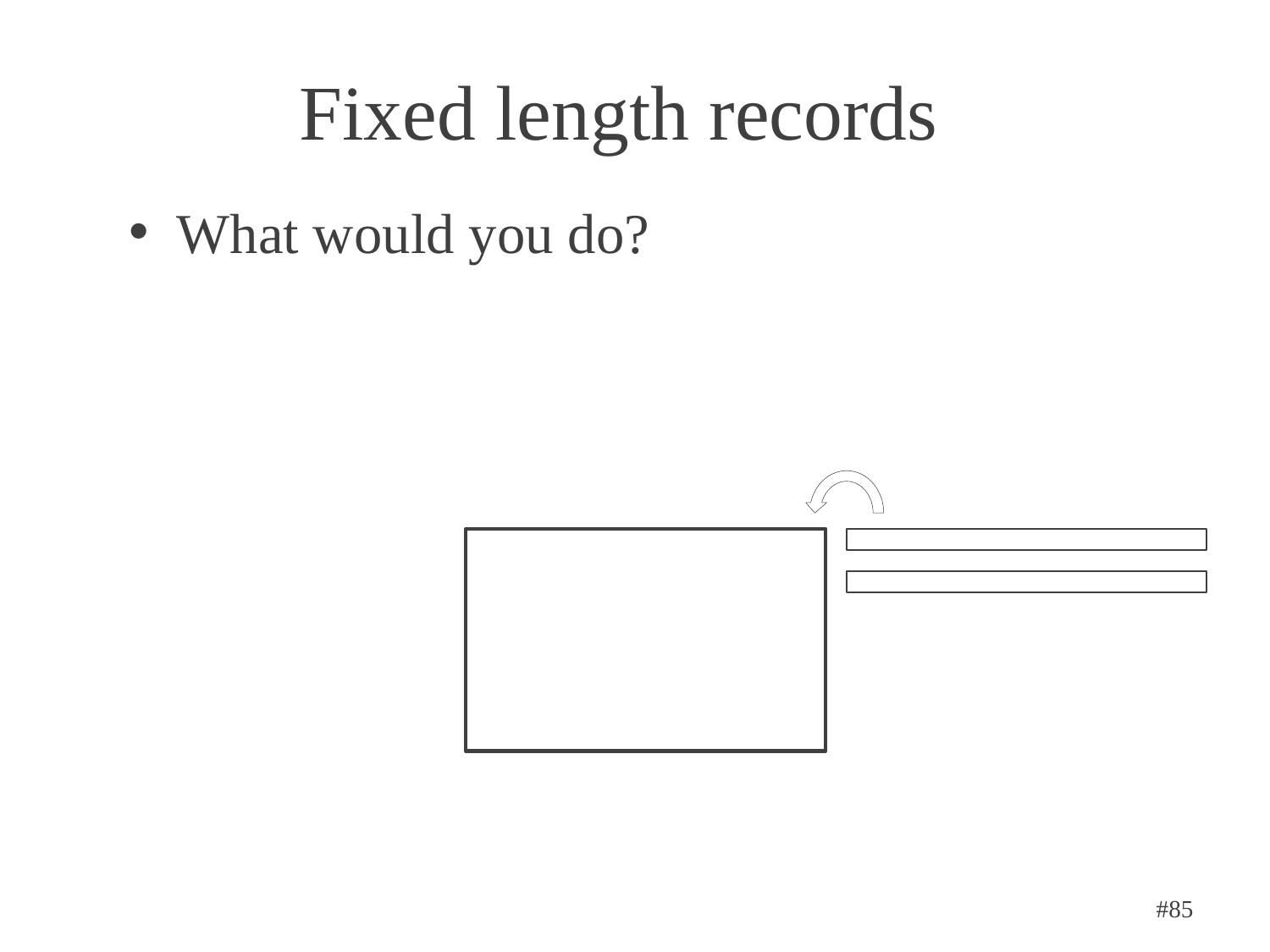

# Fixed length records
What would you do?

#85